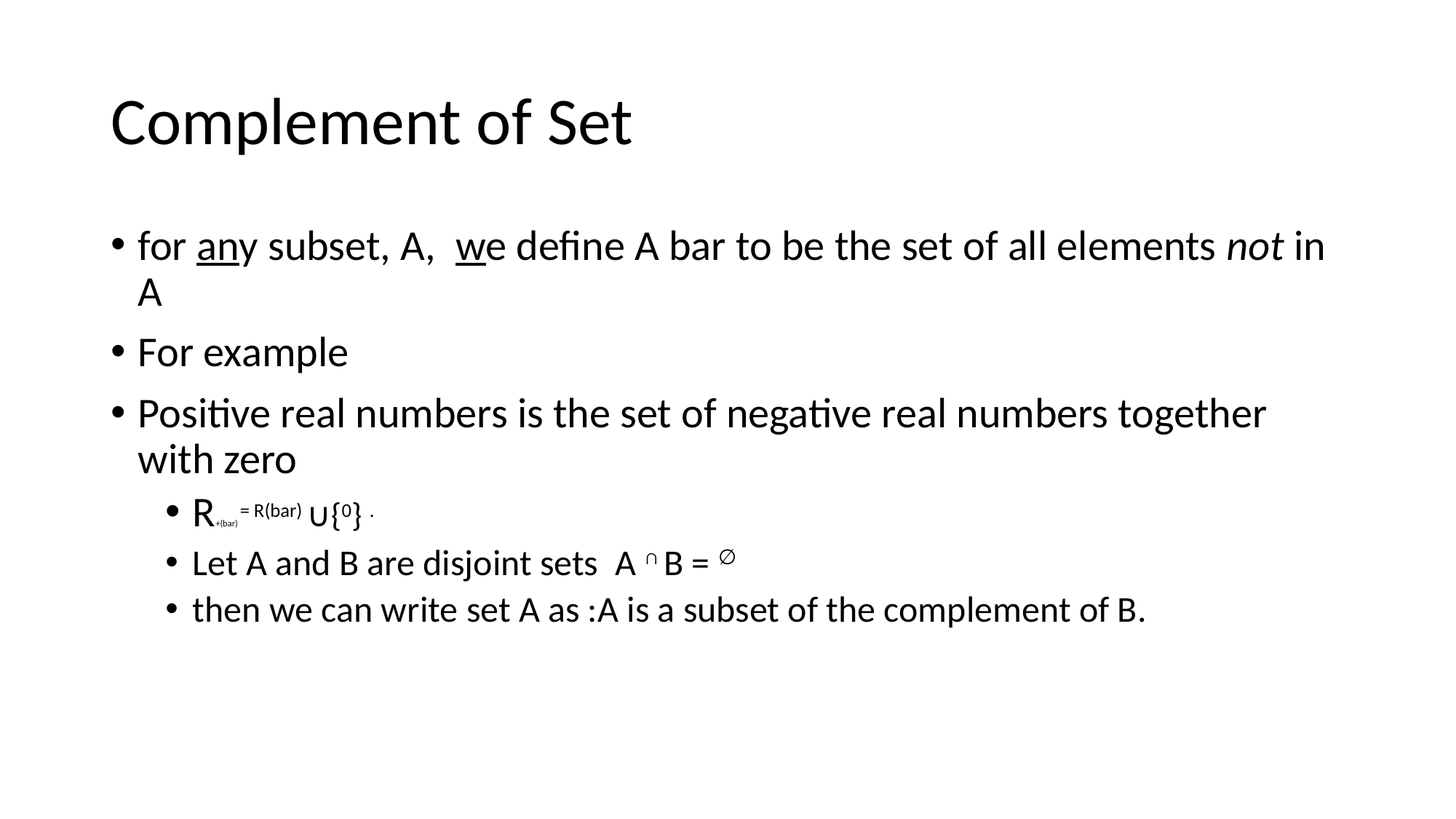

Complement of Set
for any subset, A,  we define A bar to be the set of all elements not in A
For example
Positive real numbers is the set of negative real numbers together with zero
R+(bar) = R(bar) ∪{0} .
Let A and B are disjoint sets  A ∩ B = ∅
then we can write set A as :A is a subset of the complement of B.